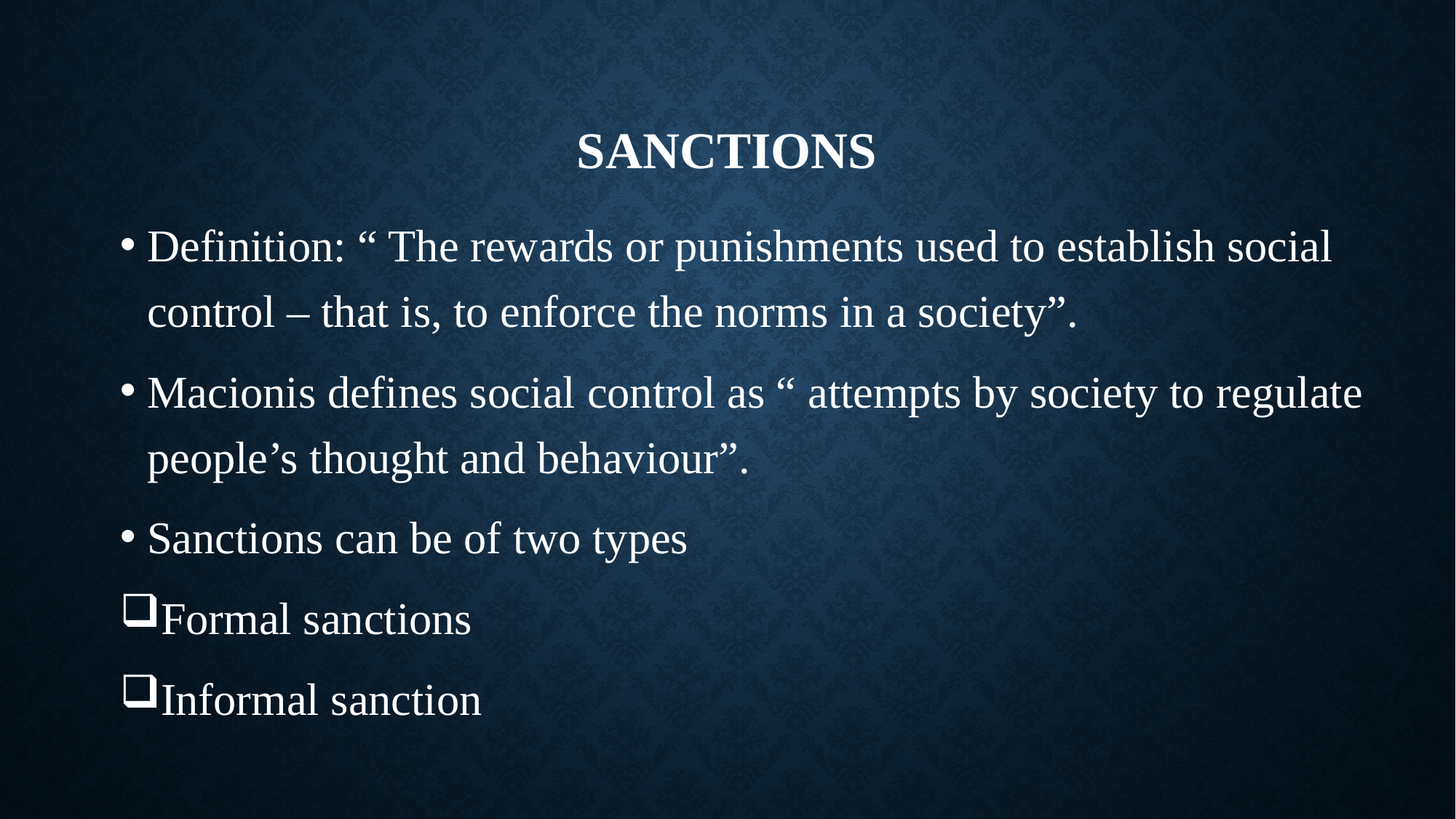

# Sanctions
Definition: “ The rewards or punishments used to establish social control – that is, to enforce the norms in a society”.
Macionis defines social control as “ attempts by society to regulate people’s thought and behaviour”.
Sanctions can be of two types
Formal sanctions
Informal sanction